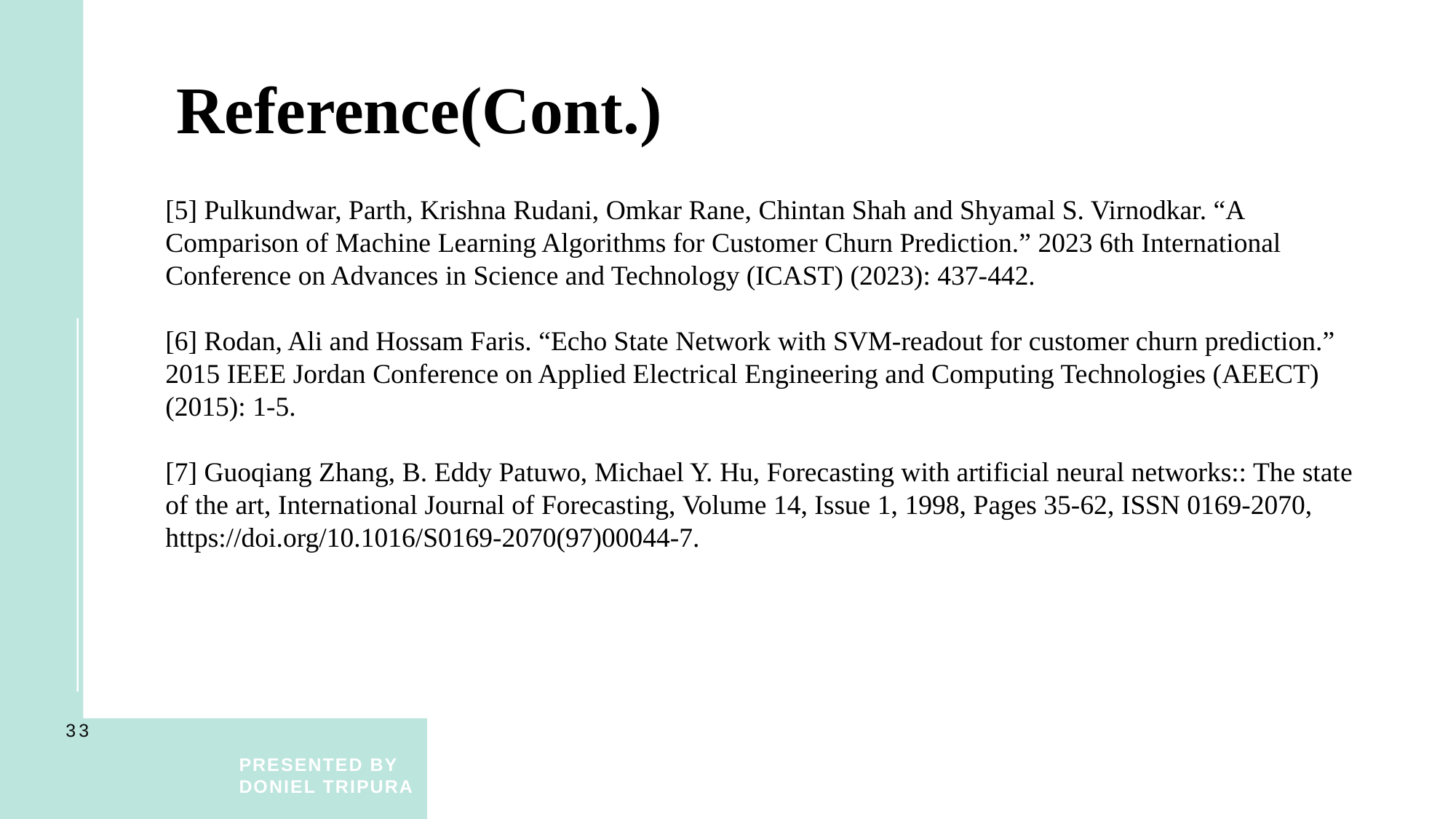

Reference(Cont.)
[5] Pulkundwar, Parth, Krishna Rudani, Omkar Rane, Chintan Shah and Shyamal S. Virnodkar. “A Comparison of Machine Learning Algorithms for Customer Churn Prediction.” 2023 6th International Conference on Advances in Science and Technology (ICAST) (2023): 437-442.

[6] Rodan, Ali and Hossam Faris. “Echo State Network with SVM-readout for customer churn prediction.” 2015 IEEE Jordan Conference on Applied Electrical Engineering and Computing Technologies (AEECT) (2015): 1-5.

[7] Guoqiang Zhang, B. Eddy Patuwo, Michael Y. Hu, Forecasting with artificial neural networks:: The state of the art, International Journal of Forecasting, Volume 14, Issue 1, 1998, Pages 35-62, ISSN 0169-2070, https://doi.org/10.1016/S0169-2070(97)00044-7.

33
Presented by Doniel Tripura